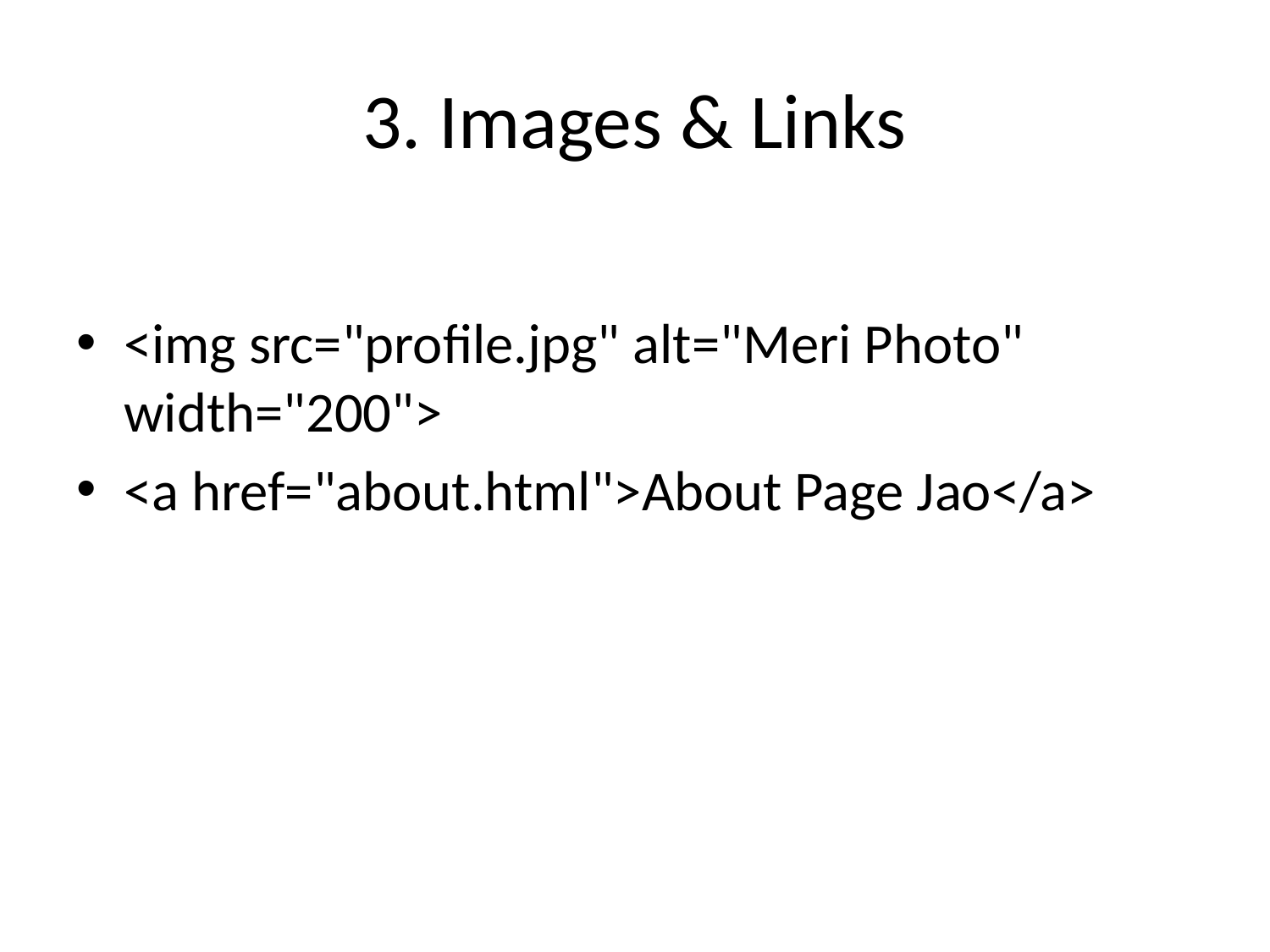

# 3. Images & Links

<img src="profile.jpg" alt="Meri Photo" width="200">
<a href="about.html">About Page Jao</a>